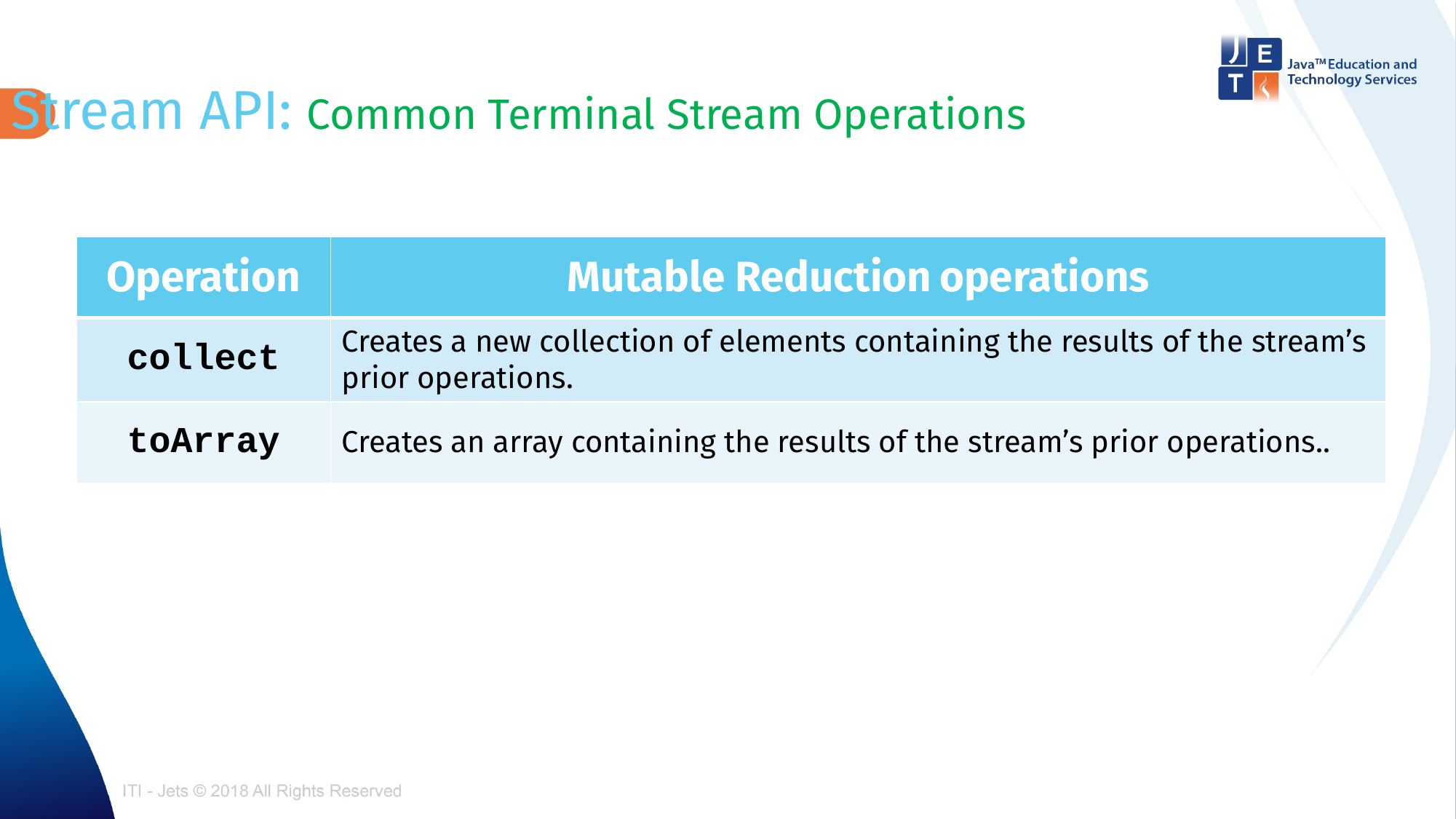

Stream API: Common Terminal Stream Operations
#
| Operation | Mutable Reduction operations |
| --- | --- |
| collect | Creates a new collection of elements containing the results of the stream’s prior operations. |
| toArray | Creates an array containing the results of the stream’s prior operations.. |